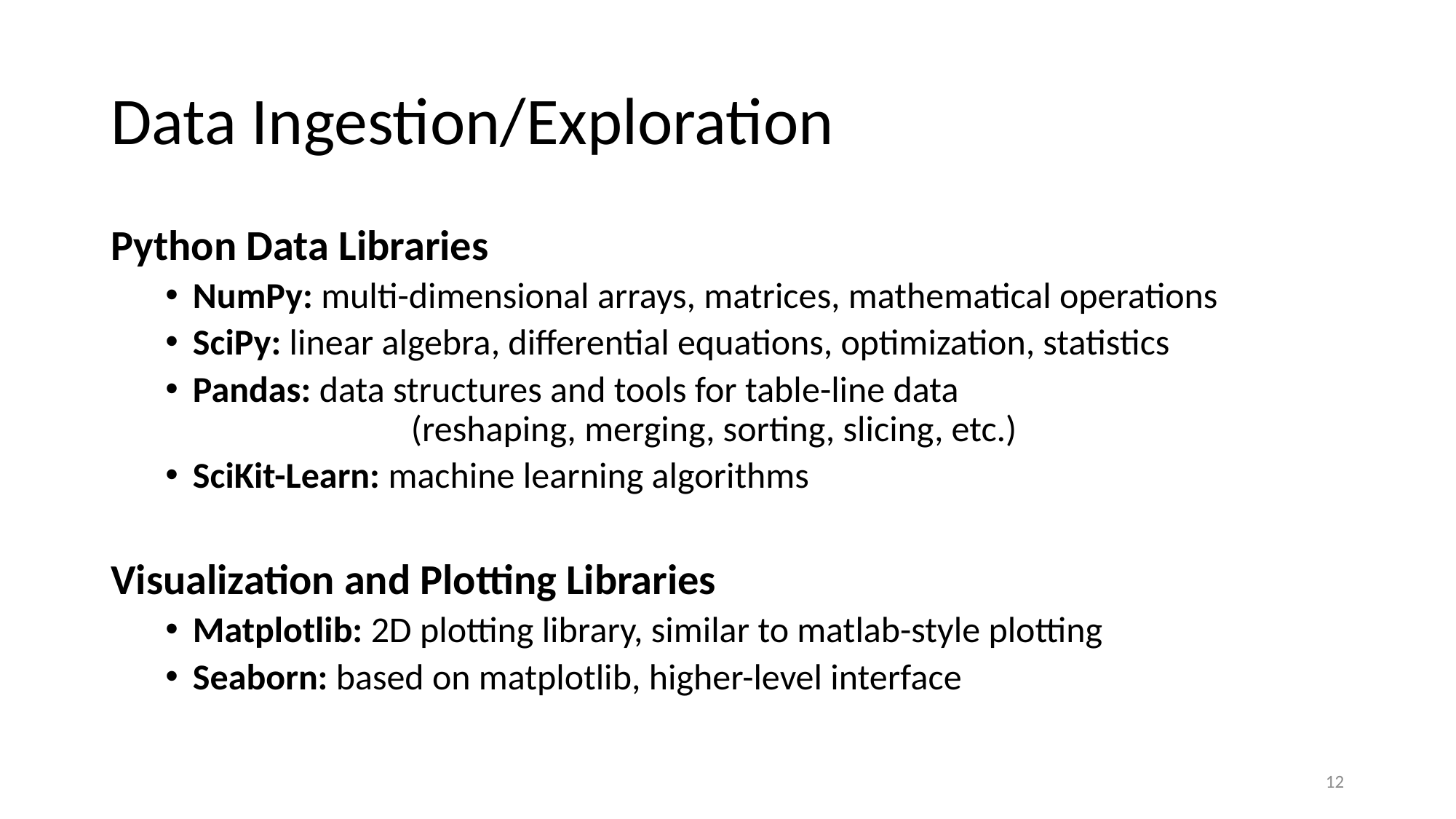

# Data Ingestion/Exploration
Python Data Libraries
NumPy: multi-dimensional arrays, matrices, mathematical operations
SciPy: linear algebra, differential equations, optimization, statistics
Pandas: data structures and tools for table-line data
		(reshaping, merging, sorting, slicing, etc.)
SciKit-Learn: machine learning algorithms

Visualization and Plotting Libraries
Matplotlib: 2D plotting library, similar to matlab-style plotting
Seaborn: based on matplotlib, higher-level interface
12